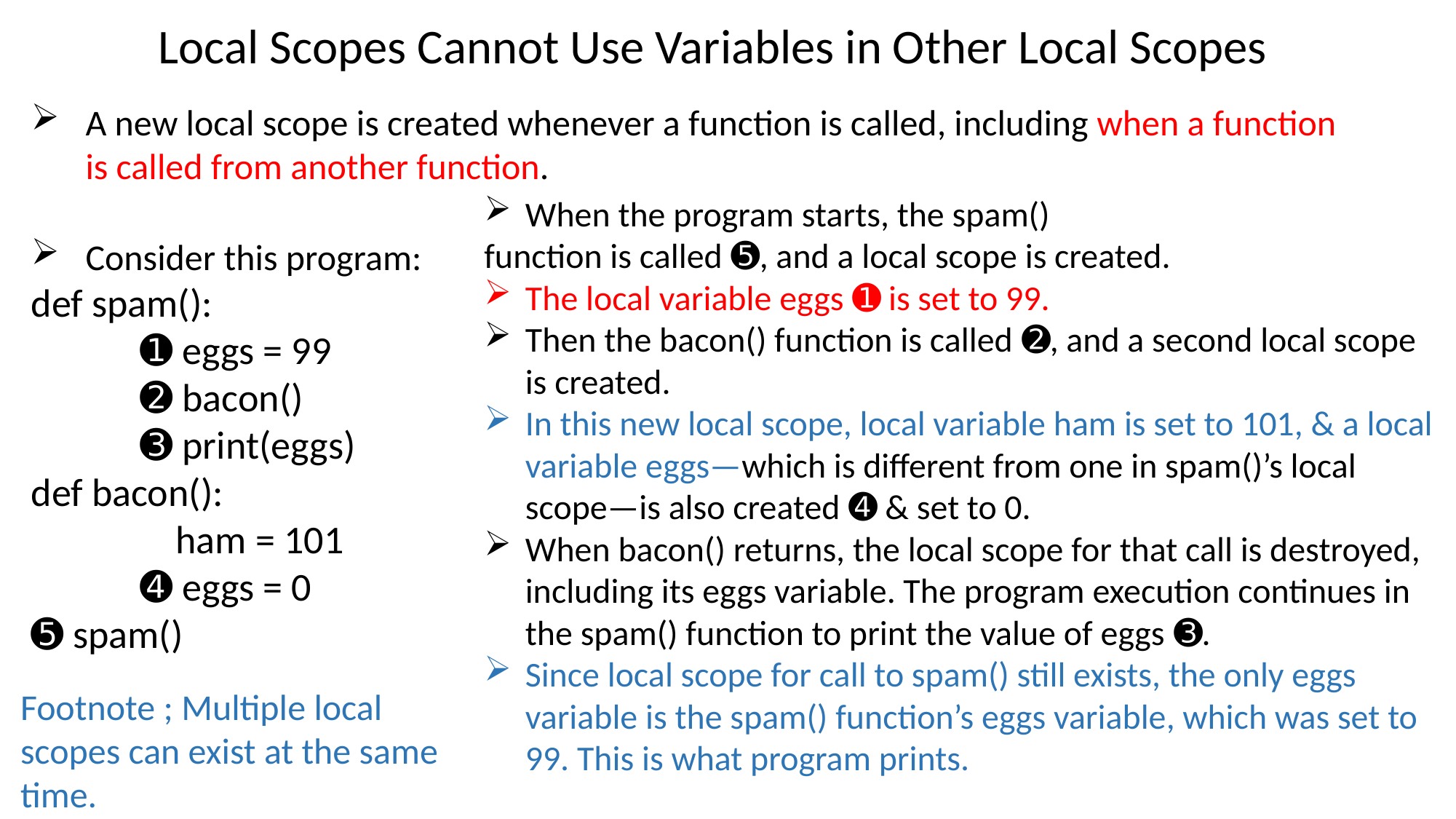

# Local Scopes Cannot Use Variables in Other Local Scopes
A new local scope is created whenever a function is called, including when a function is called from another function.

Consider this program:
def spam():
	➊ eggs = 99
	➋ bacon()
	➌ print(eggs)
def bacon():
	    ham = 101
	➍ eggs = 0
➎ spam()
When the program starts, the spam()
function is called ➎, and a local scope is created.
The local variable eggs ➊ is set to 99.
Then the bacon() function is called ➋, and a second local scope is created.
In this new local scope, local variable ham is set to 101, & a local variable eggs—which is different from one in spam()’s local scope—is also created ➍ & set to 0.
When bacon() returns, the local scope for that call is destroyed, including its eggs variable. The program execution continues in the spam() function to print the value of eggs ➌.
Since local scope for call to spam() still exists, the only eggs variable is the spam() function’s eggs variable, which was set to 99. This is what program prints.

Footnote ; Multiple local scopes can exist at the same time.